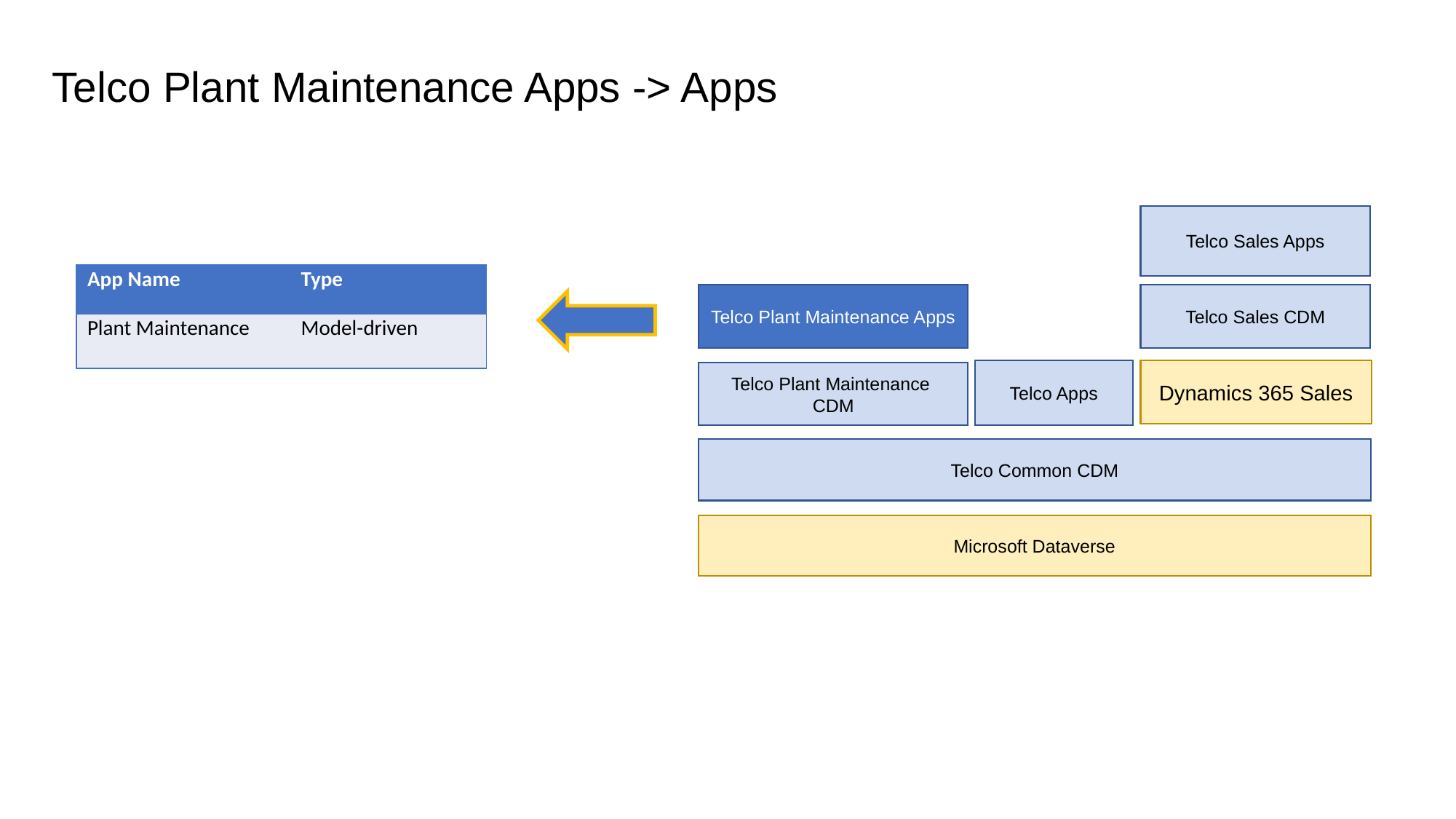

Telco Plant Maintenance Apps -> Apps
Telco Sales Apps
Telco Plant Maintenance Apps
Telco Sales CDM
Dynamics 365 Sales
Telco Apps
Telco Plant Maintenance  CDM
Telco Common CDM
Microsoft Dataverse
| App Name | Type |
| --- | --- |
| Plant Maintenance | Model-driven |